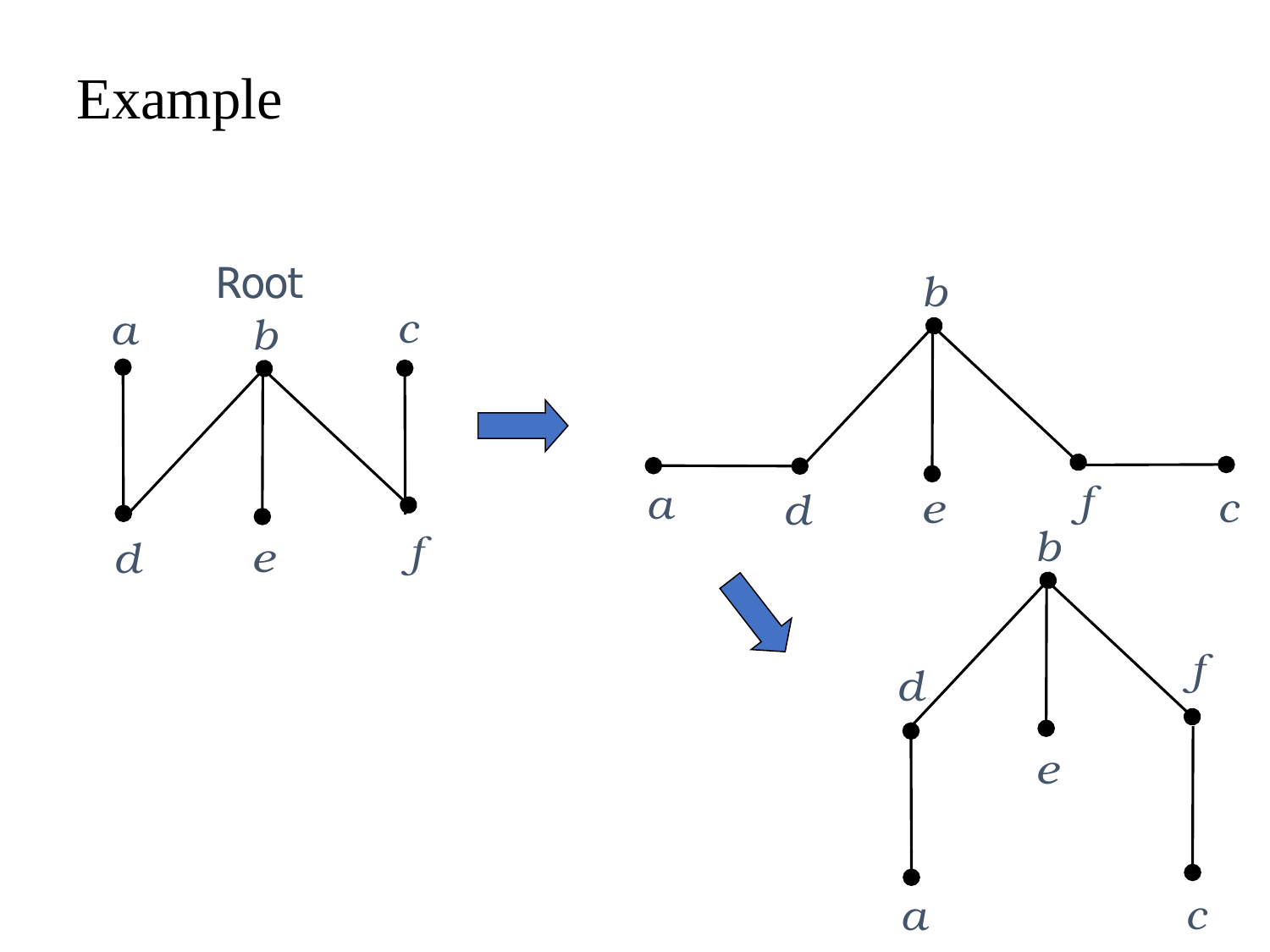

# Example
Root
c
a
b

f
e
d
b

f
a
c
e
d

b
f

d
e

c
a